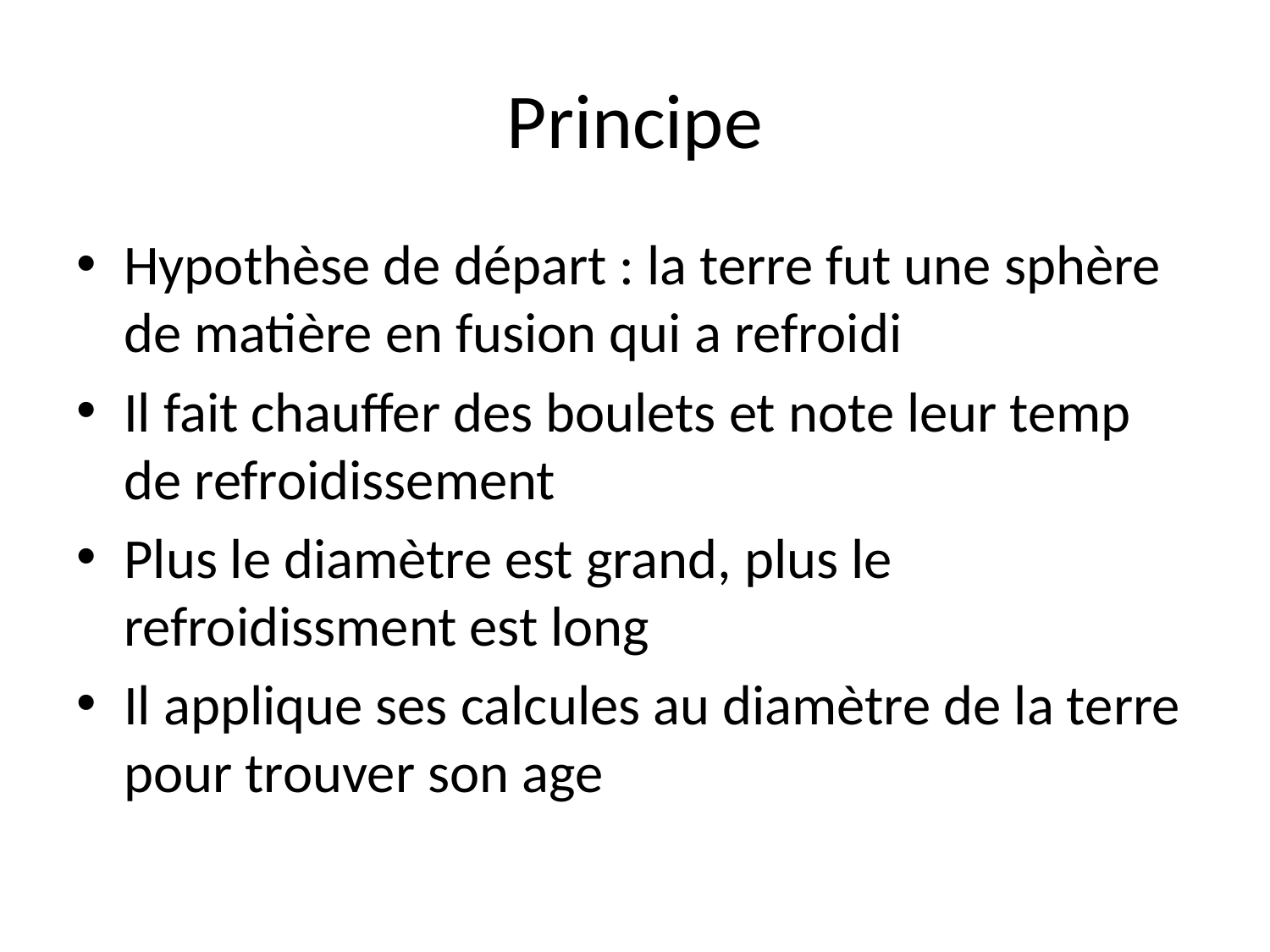

# Principe
Hypothèse de départ : la terre fut une sphère de matière en fusion qui a refroidi
Il fait chauffer des boulets et note leur temp de refroidissement
Plus le diamètre est grand, plus le refroidissment est long
Il applique ses calcules au diamètre de la terre  pour trouver son age